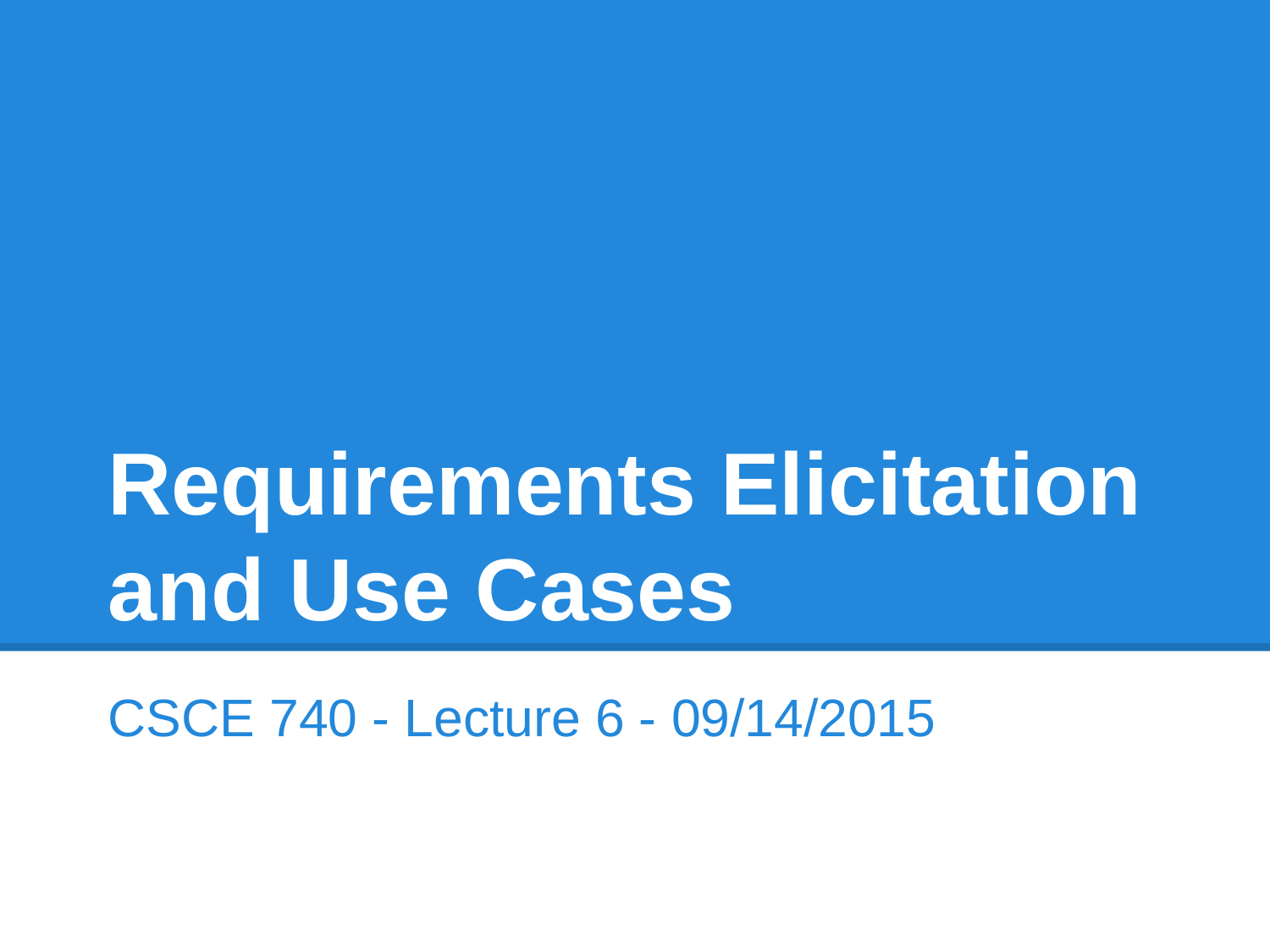

# Requirements Elicitation and Use Cases
CSCE 740 - Lecture 6 - 09/14/2015